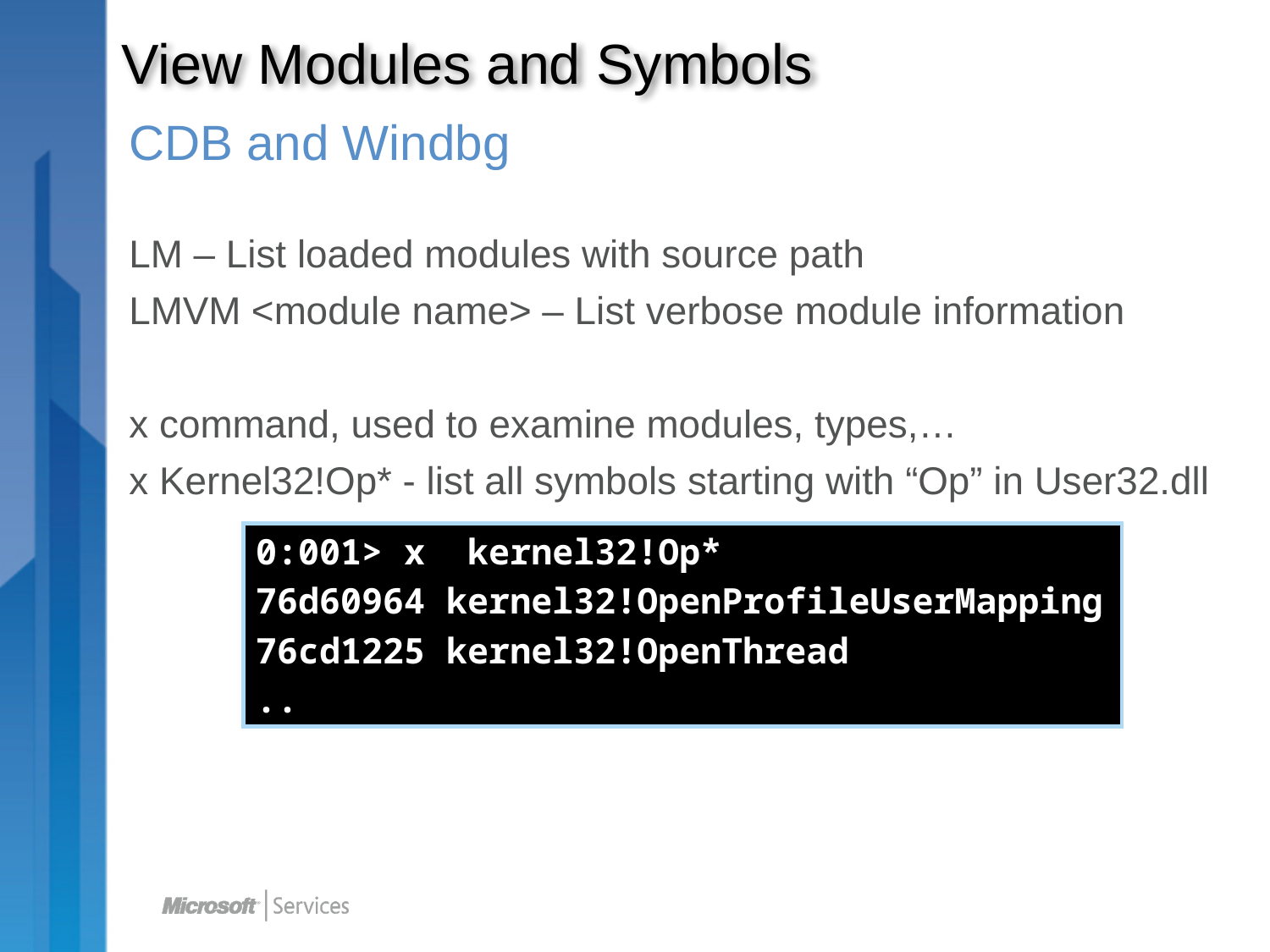

# View Modules and Symbols
CDB and Windbg

LM – List loaded modules with source path
LMVM <module name> – List verbose module information

x command, used to examine modules, types,…
x Kernel32!Op* - list all symbols starting with “Op” in User32.dll

0:001> x  kernel32!Op*
76d60964 kernel32!OpenProfileUserMapping
76cd1225 kernel32!OpenThread
..